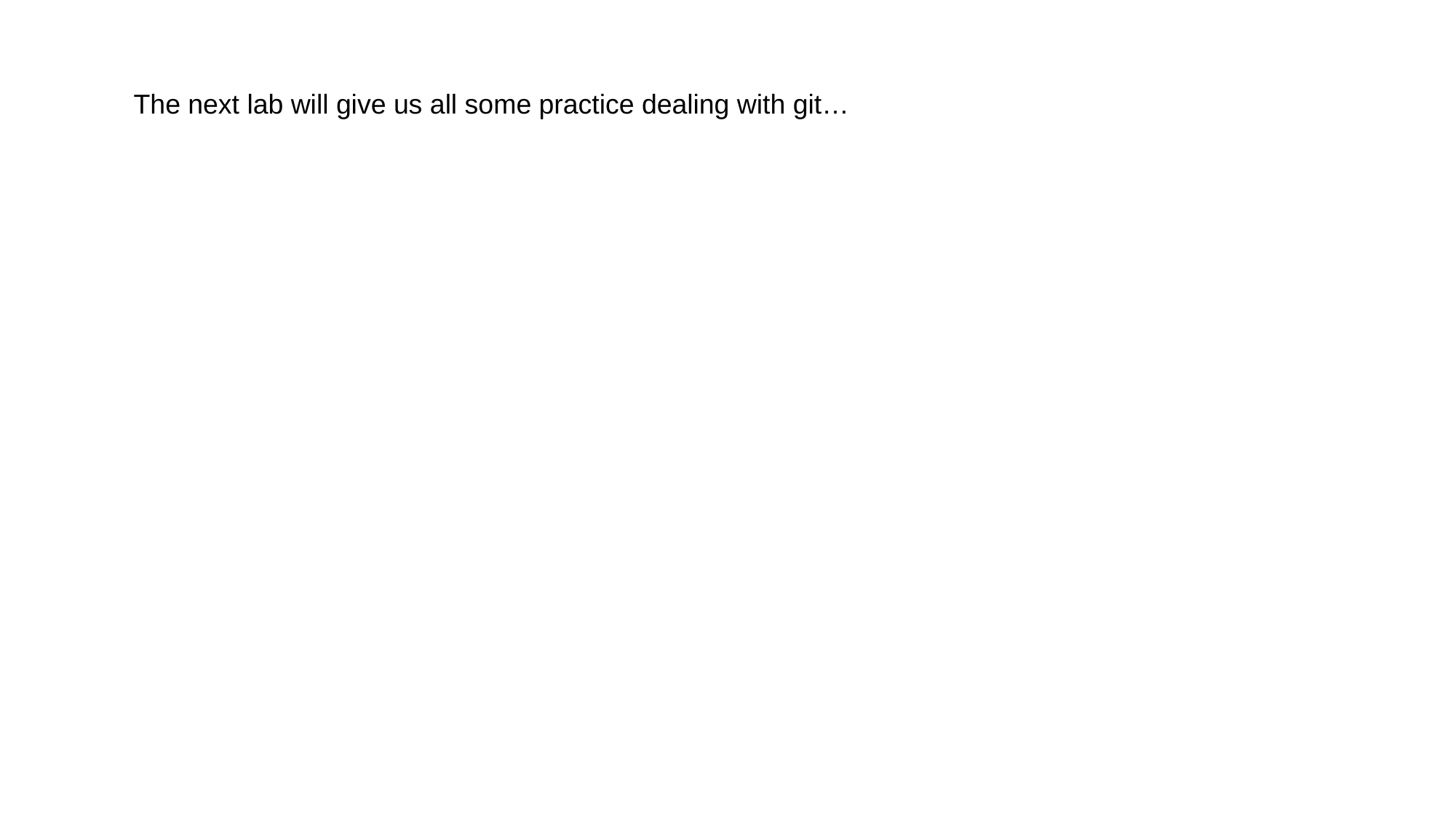

The next lab will give us all some practice dealing with git…